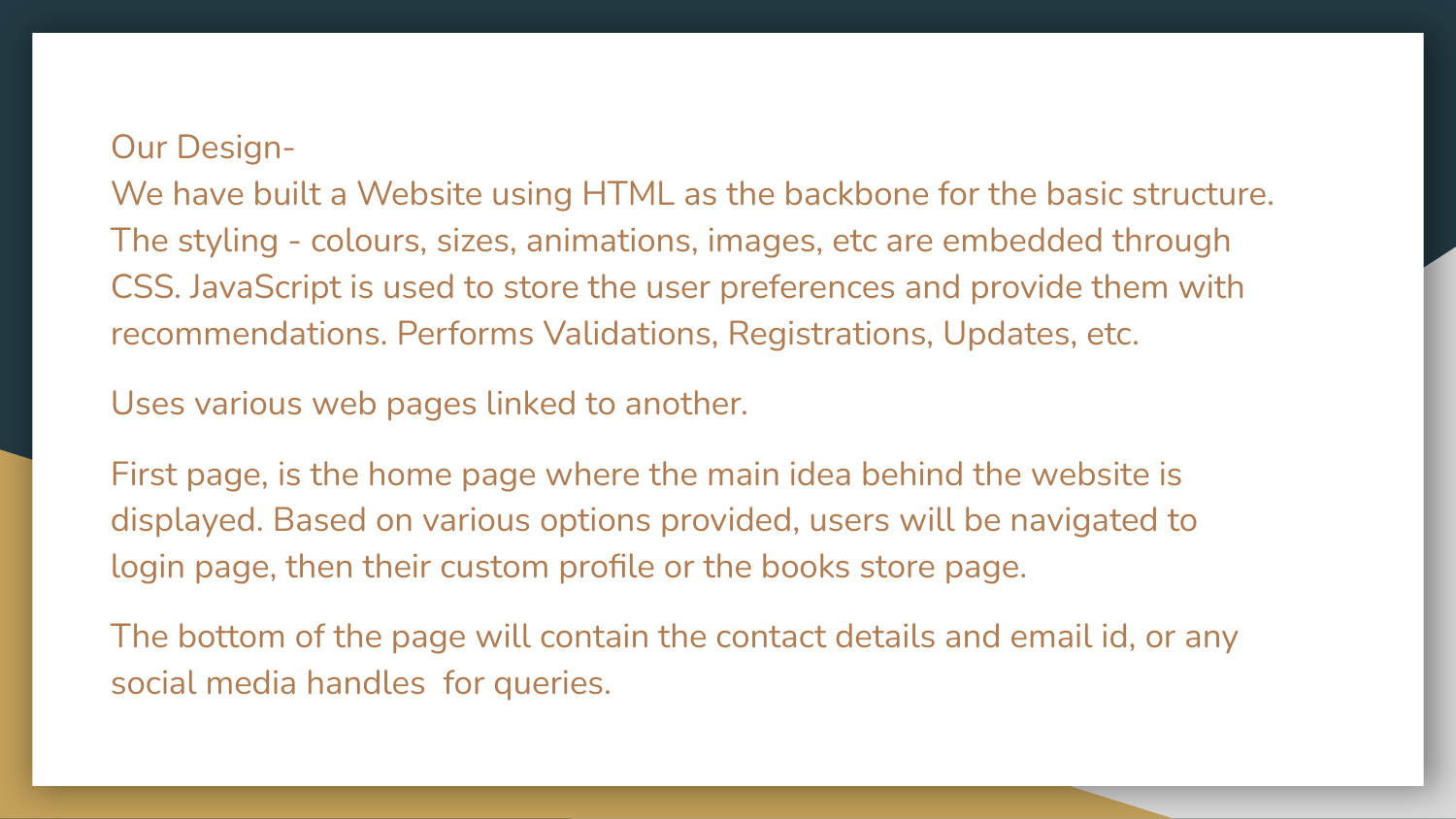

Our Design-
We have built a Website using HTML as the backbone for the basic structure. The styling - colours, sizes, animations, images, etc are embedded through CSS. JavaScript is used to store the user preferences and provide them with recommendations. Performs Validations, Registrations, Updates, etc.
Uses various web pages linked to another.
First page, is the home page where the main idea behind the website is displayed. Based on various options provided, users will be navigated to login page, then their custom profile or the books store page.
The bottom of the page will contain the contact details and email id, or any social media handles  for queries.